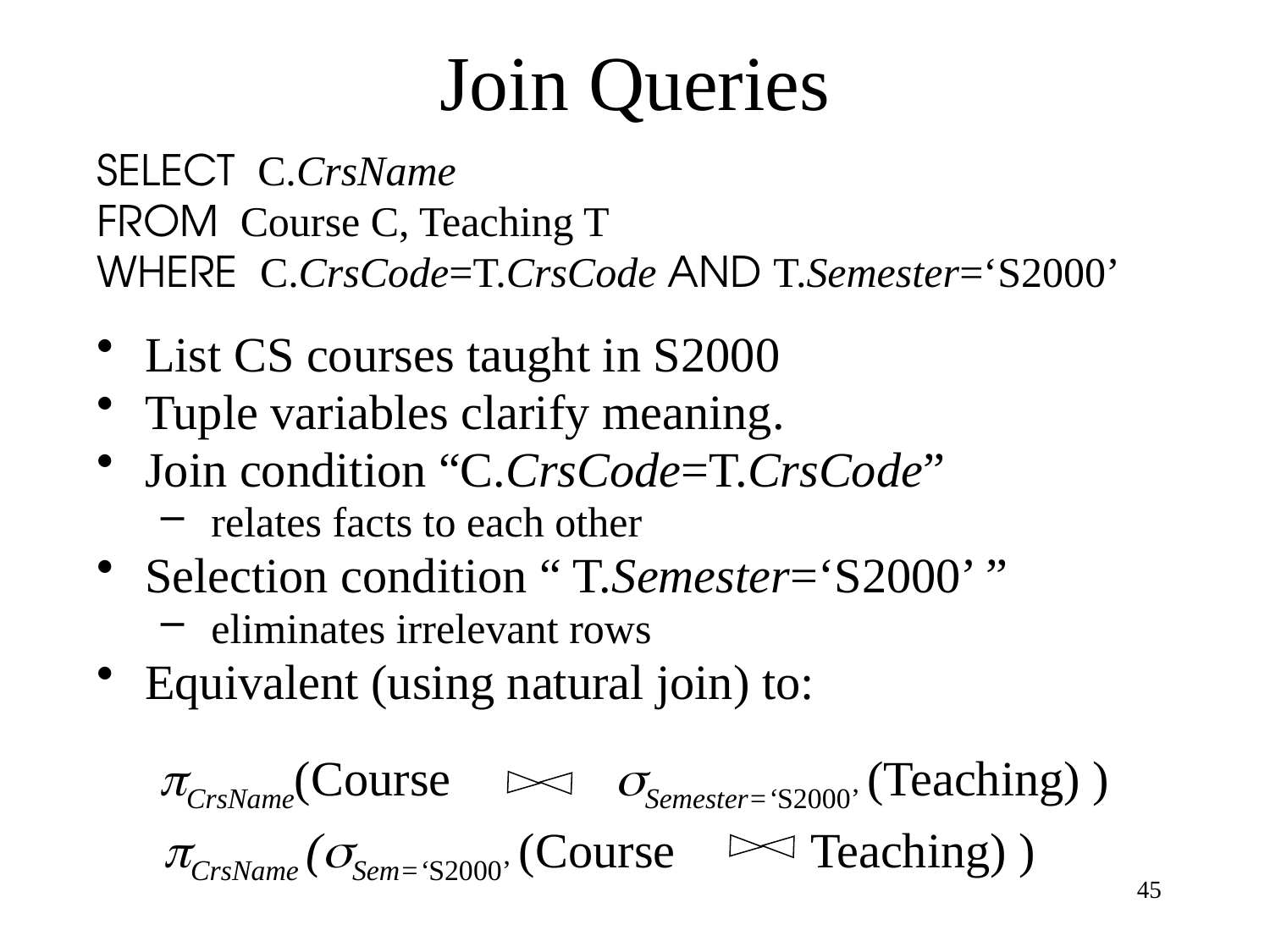

# Join Queries
SELECT  C.CrsName
FROM  Course C, Teaching T
WHERE  C.CrsCode=T.CrsCode AND T.Semester=‘S2000’

List CS courses taught in S2000
Tuple variables clarify meaning.
Join condition “C.CrsCode=T.CrsCode”
 relates facts to each other
Selection condition “ T.Semester=‘S2000’ ”
 eliminates irrelevant rows
Equivalent (using natural join) to:
πCrsName(Course
σSemester=‘S2000’ (Teaching) )

πCrsName (σSem=‘S2000’ (Course           Teaching) )

45